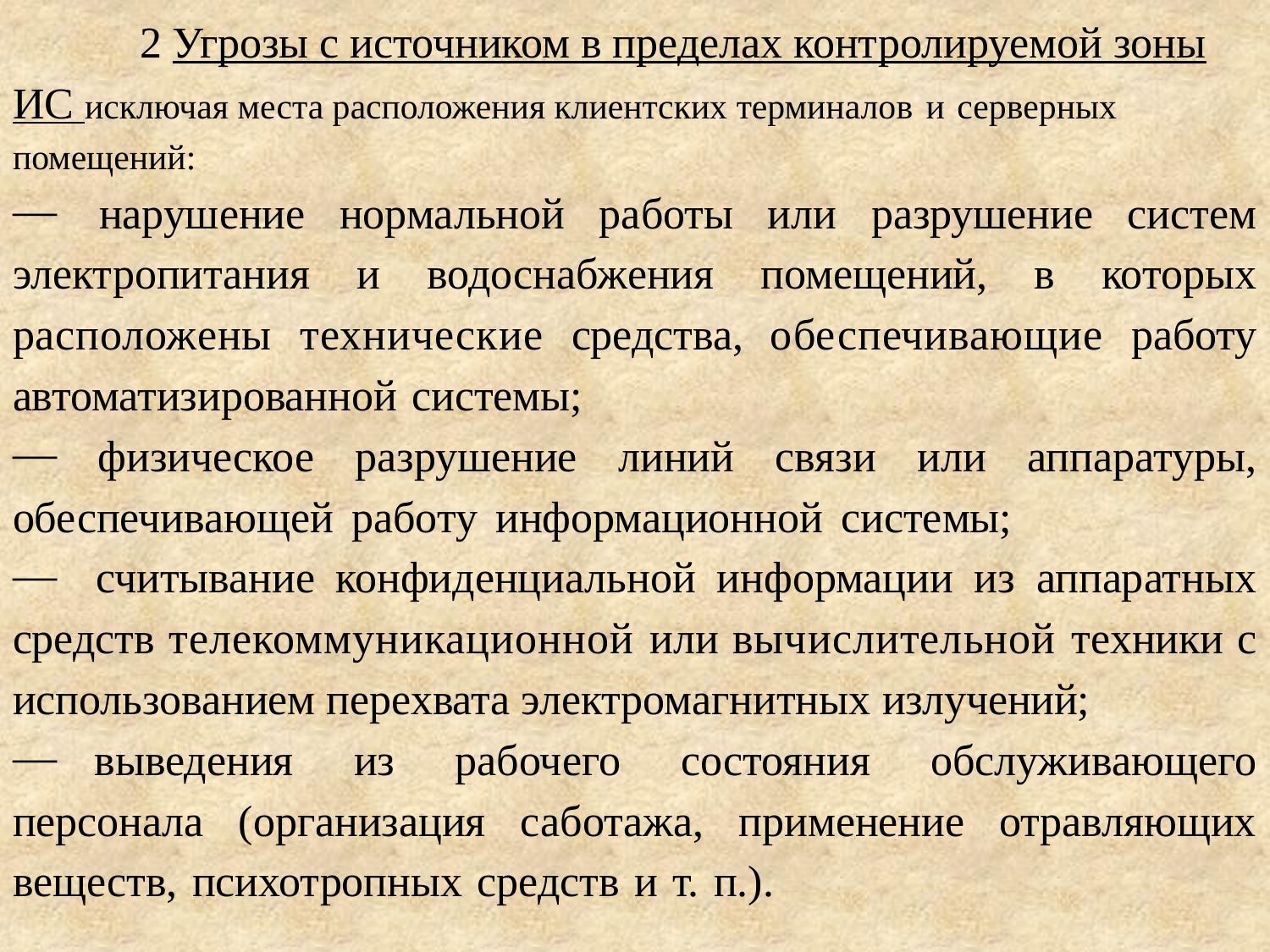

2 Угрозы с источником в пределах контролируемой зоны ИС исключая места расположения клиентских терминалов и серверных помещений:
	нарушение нормальной работы или разрушение систем электропитания и водоснабжения помещений, в которых расположены технические средства, обеспечивающие работу автоматизированной системы;
	физическое разрушение линий связи или аппаратуры, обеспечивающей работу информационной системы;
	считывание конфиденциальной информации из аппаратных средств телекоммуникационной или вычислительной техники с использованием перехвата электромагнитных излучений;
	выведения из рабочего состояния обслуживающего персонала (организация саботажа, применение отравляющих веществ, психотропных средств и т. п.).